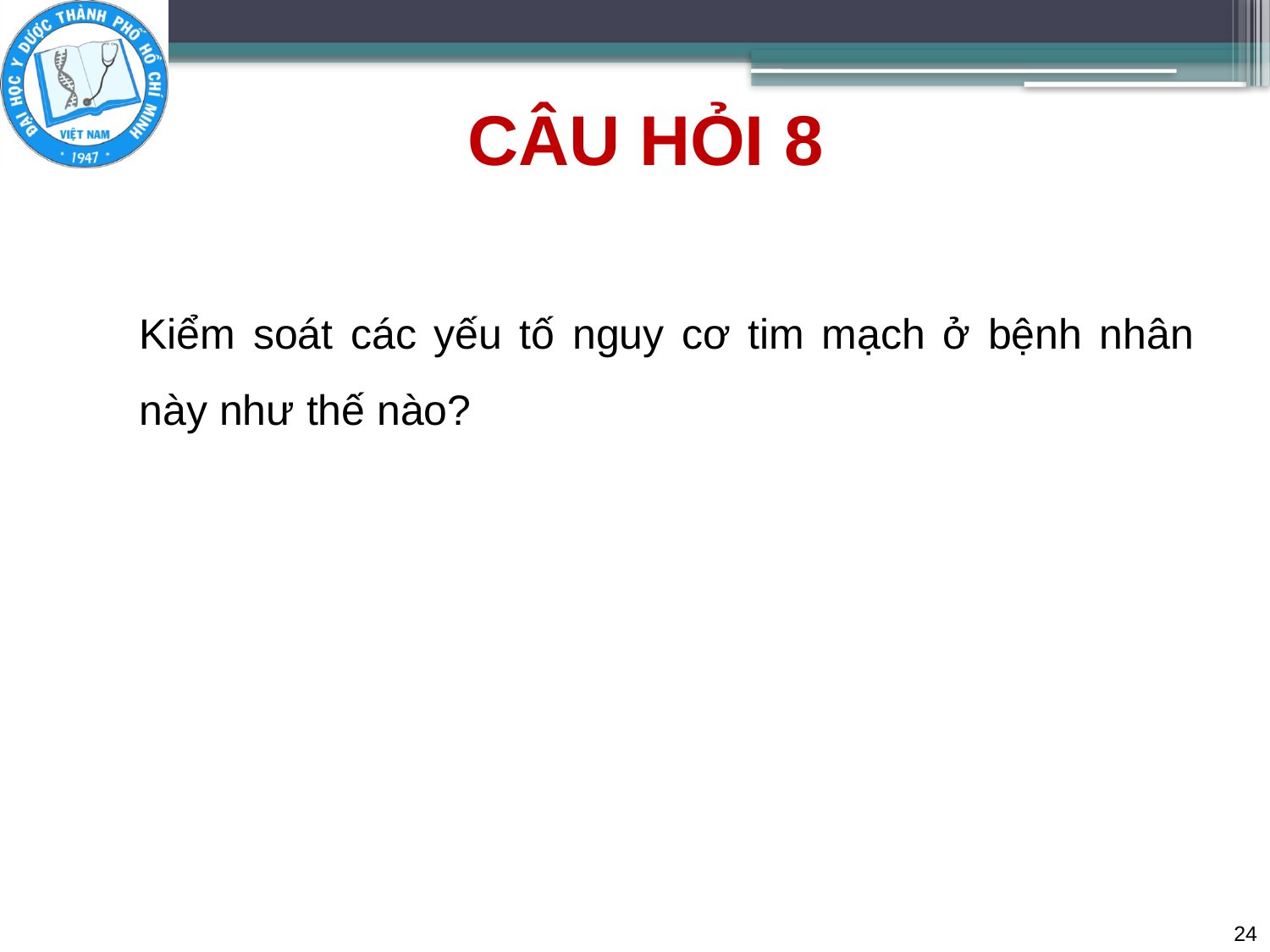

# CÂU HỎI 8
Kiểm soát các yếu tố nguy cơ tim mạch ở bệnh nhân này như thế nào?

24